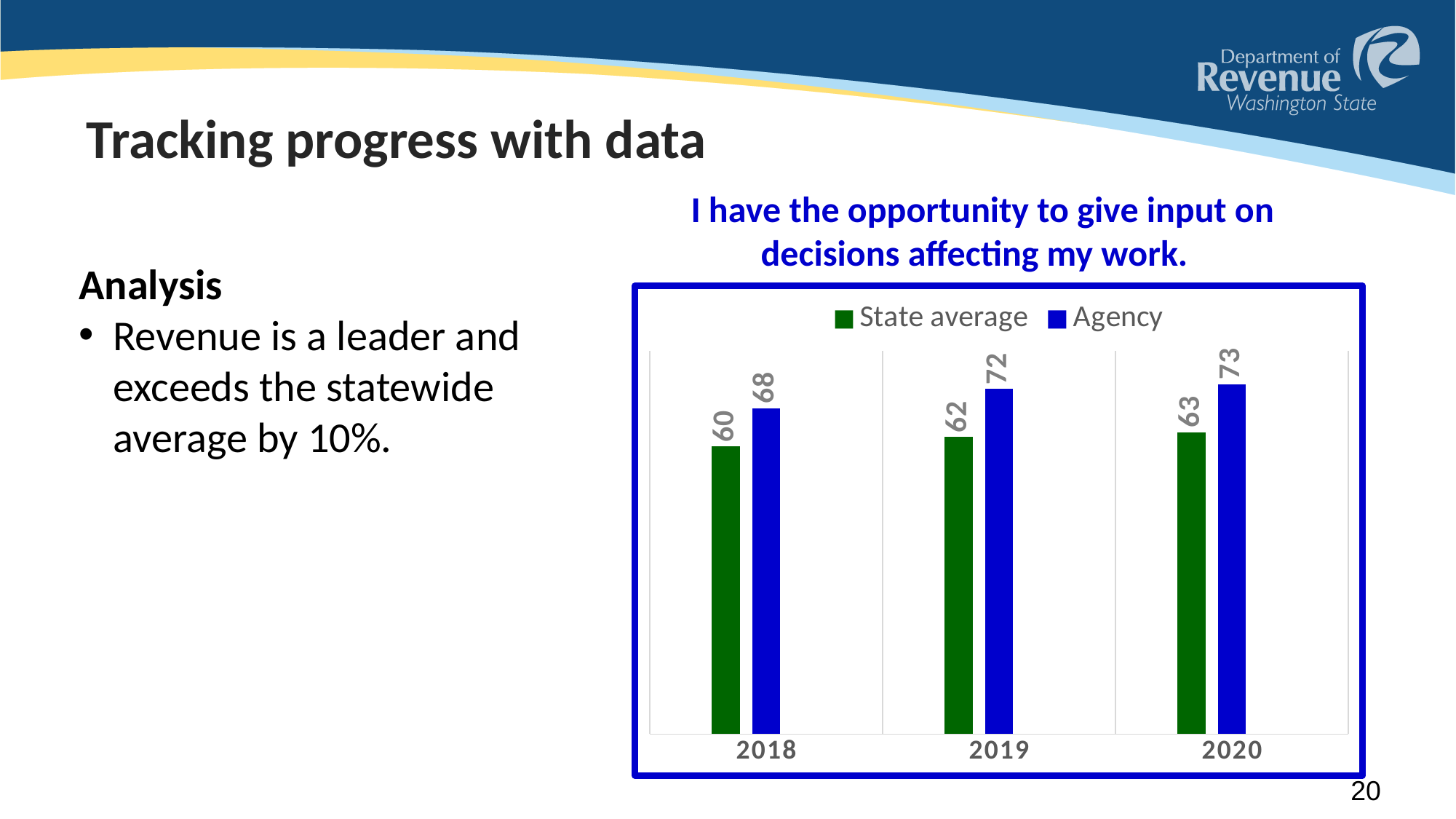

# Tracking progress with data
I have the opportunity to give input on decisions affecting my work.
Analysis
Revenue is a leader and exceeds the statewide average by 10%.

### Chart

| Category |  |  |  |
|---|---|---|---|
| 2018 | 60.0 | 68.0 | None |
| 2019 | 62.0 | 72.0 | None |
| 2020 | 63.0 | 73.0 | None |